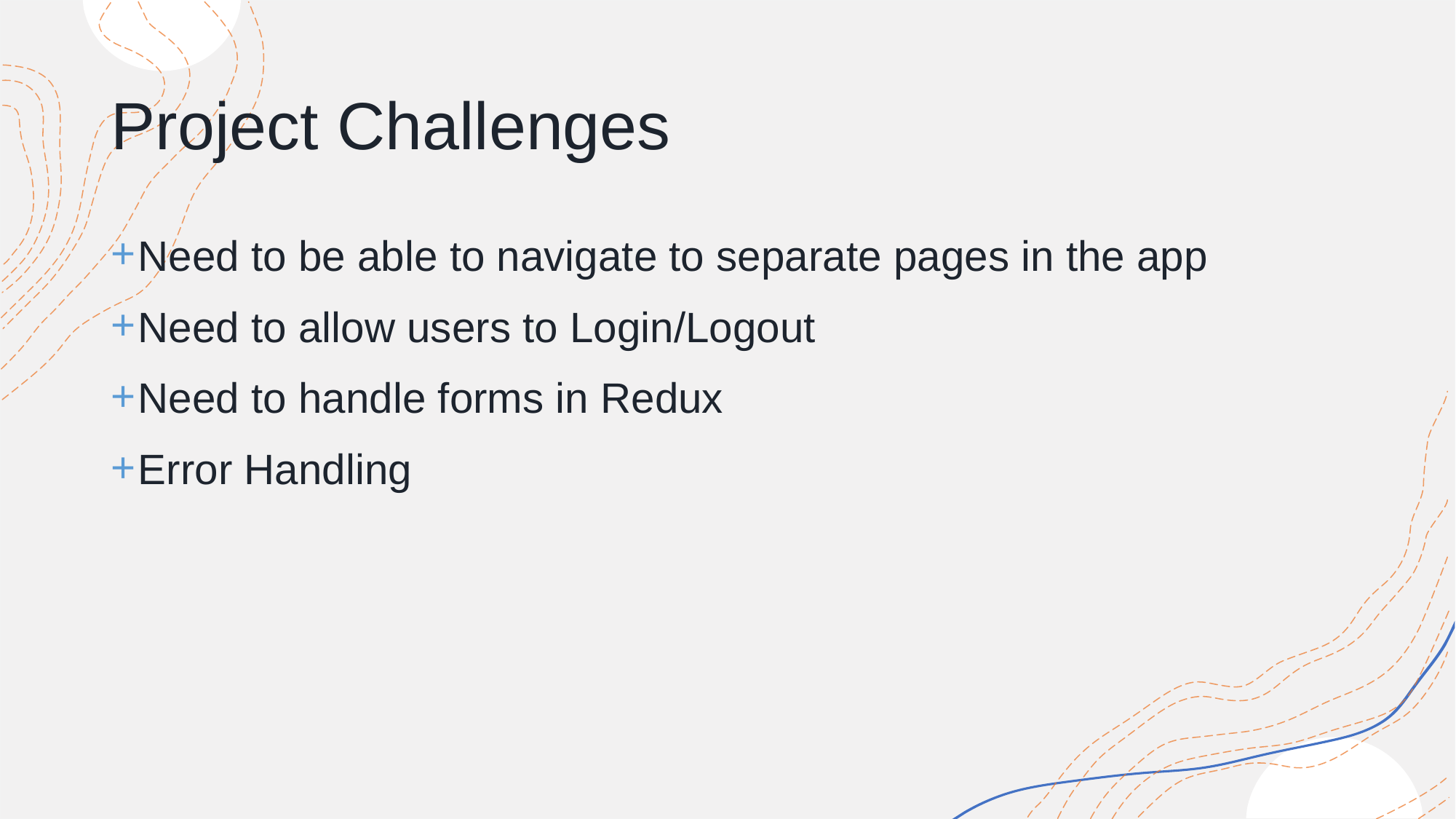

# Project Challenges
Need to be able to navigate to separate pages in the app
Need to allow users to Login/Logout
Need to handle forms in Redux
Error Handling